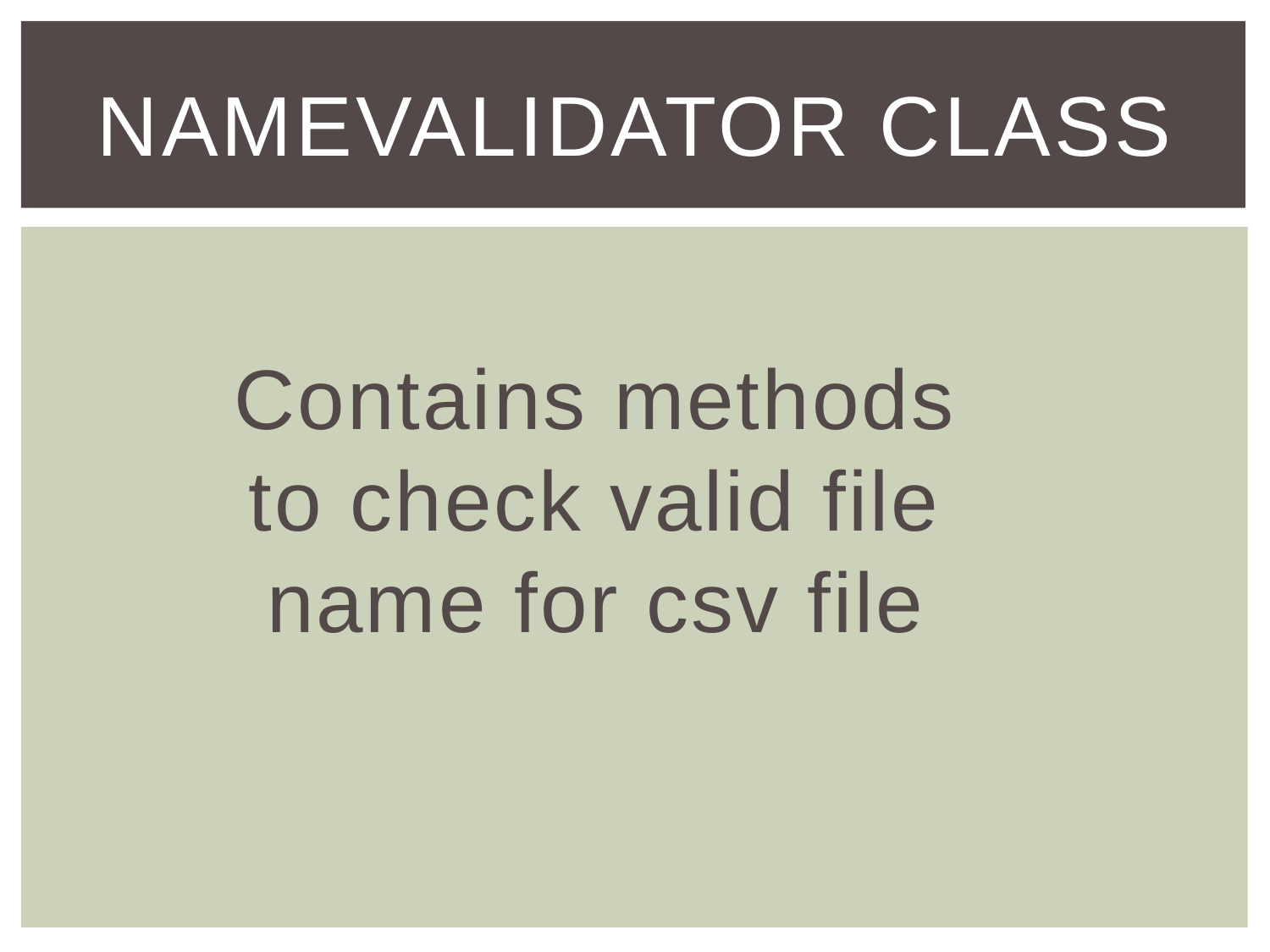

# NameValidator Class
Contains methods to check valid file name for csv file